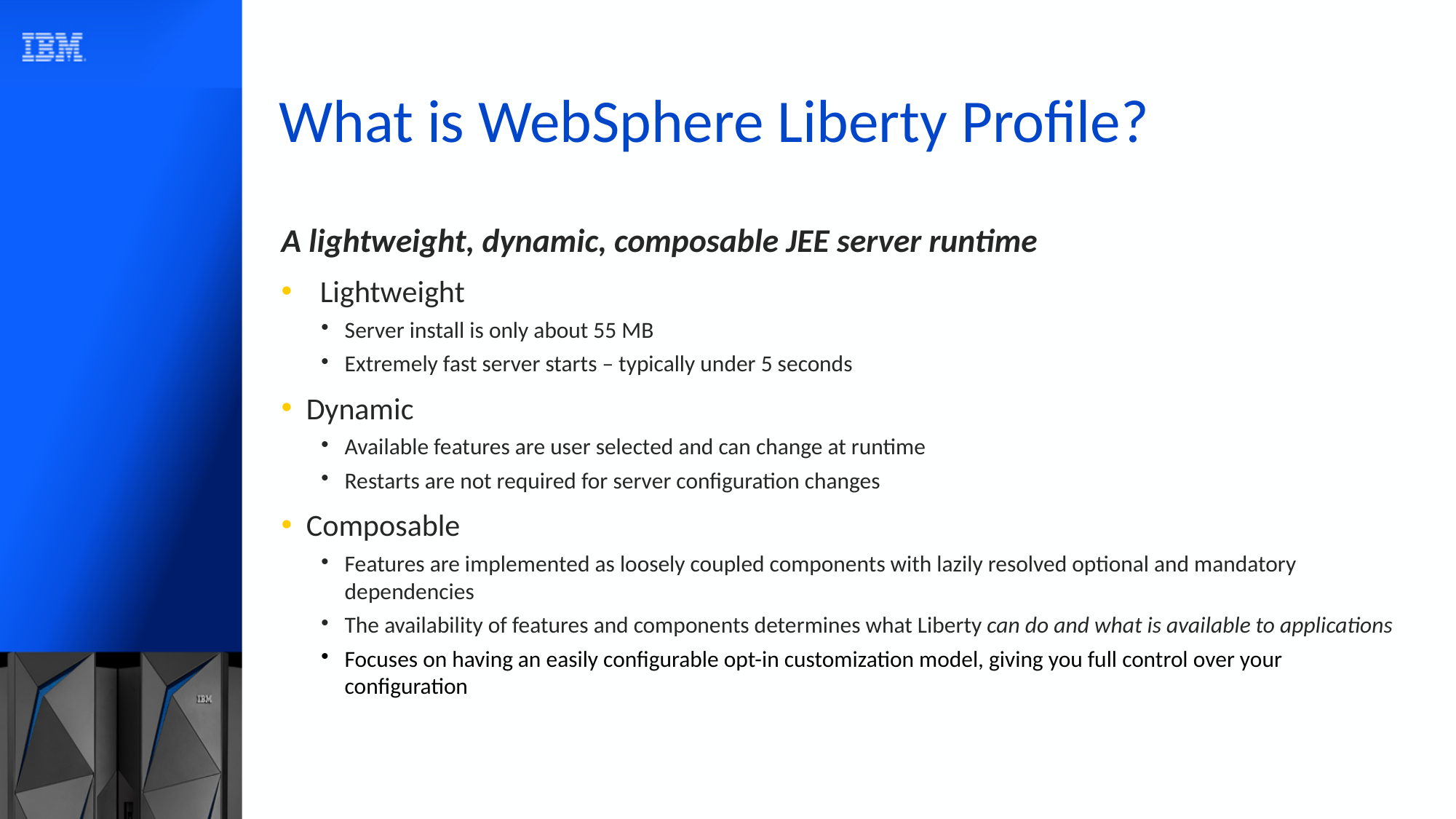

# What is WebSphere Liberty Profile?
A lightweight, dynamic, composable JEE server runtime
  Lightweight
Server install is only about 55 MB
Extremely fast server starts – typically under 5 seconds
Dynamic
Available features are user selected and can change at runtime
Restarts are not required for server configuration changes
Composable
Features are implemented as loosely coupled components with lazily resolved optional and mandatory dependencies
The availability of features and components determines what Liberty can do and what is available to applications
Focuses on having an easily configurable opt-in customization model, giving you full control over your configuration